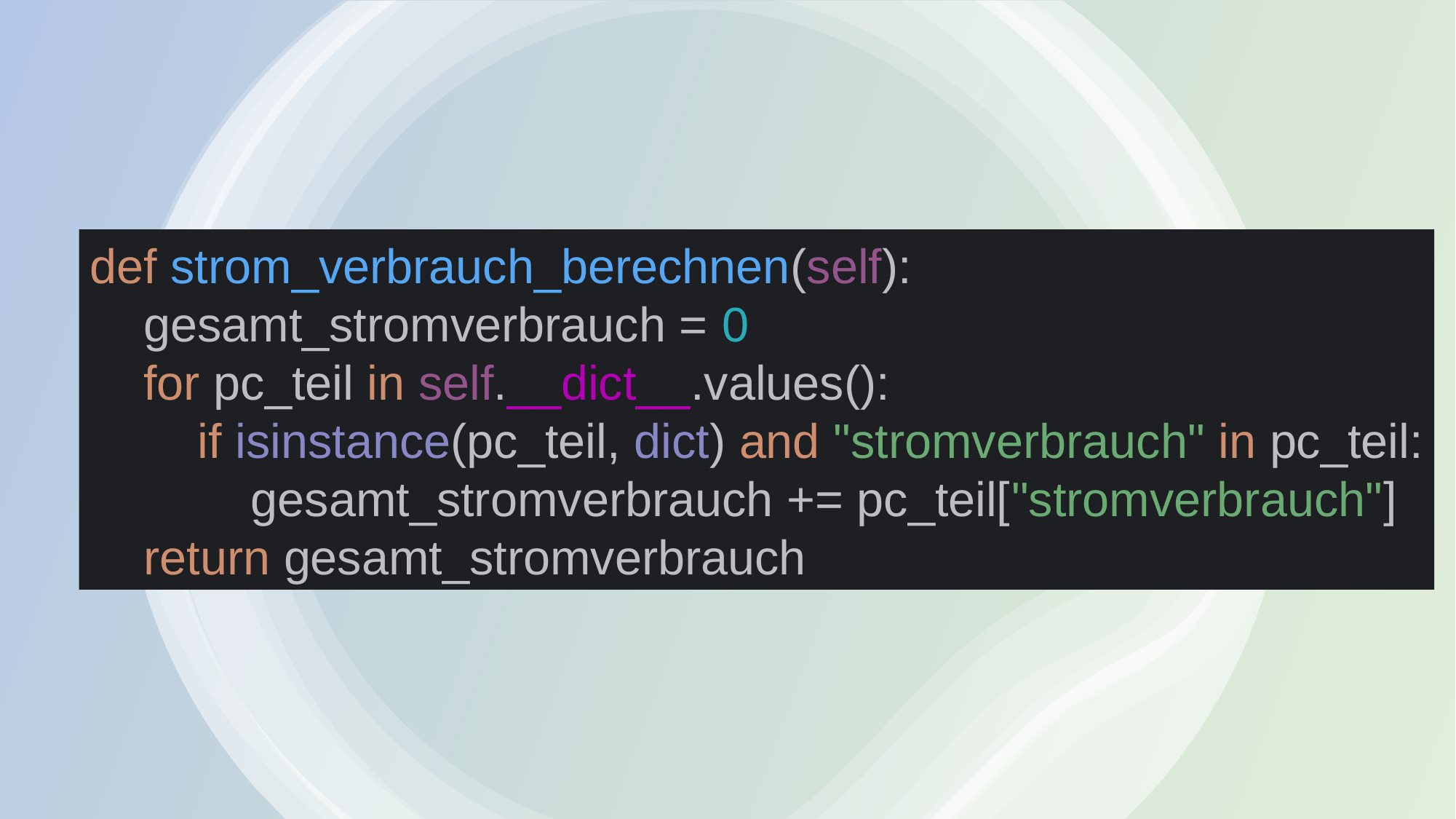

def strom_verbrauch_berechnen(self):
    gesamt_stromverbrauch = 0
    for pc_teil in self.__dict__.values():
        if isinstance(pc_teil, dict) and "stromverbrauch" in pc_teil:
            gesamt_stromverbrauch += pc_teil["stromverbrauch"]
    return gesamt_stromverbrauch